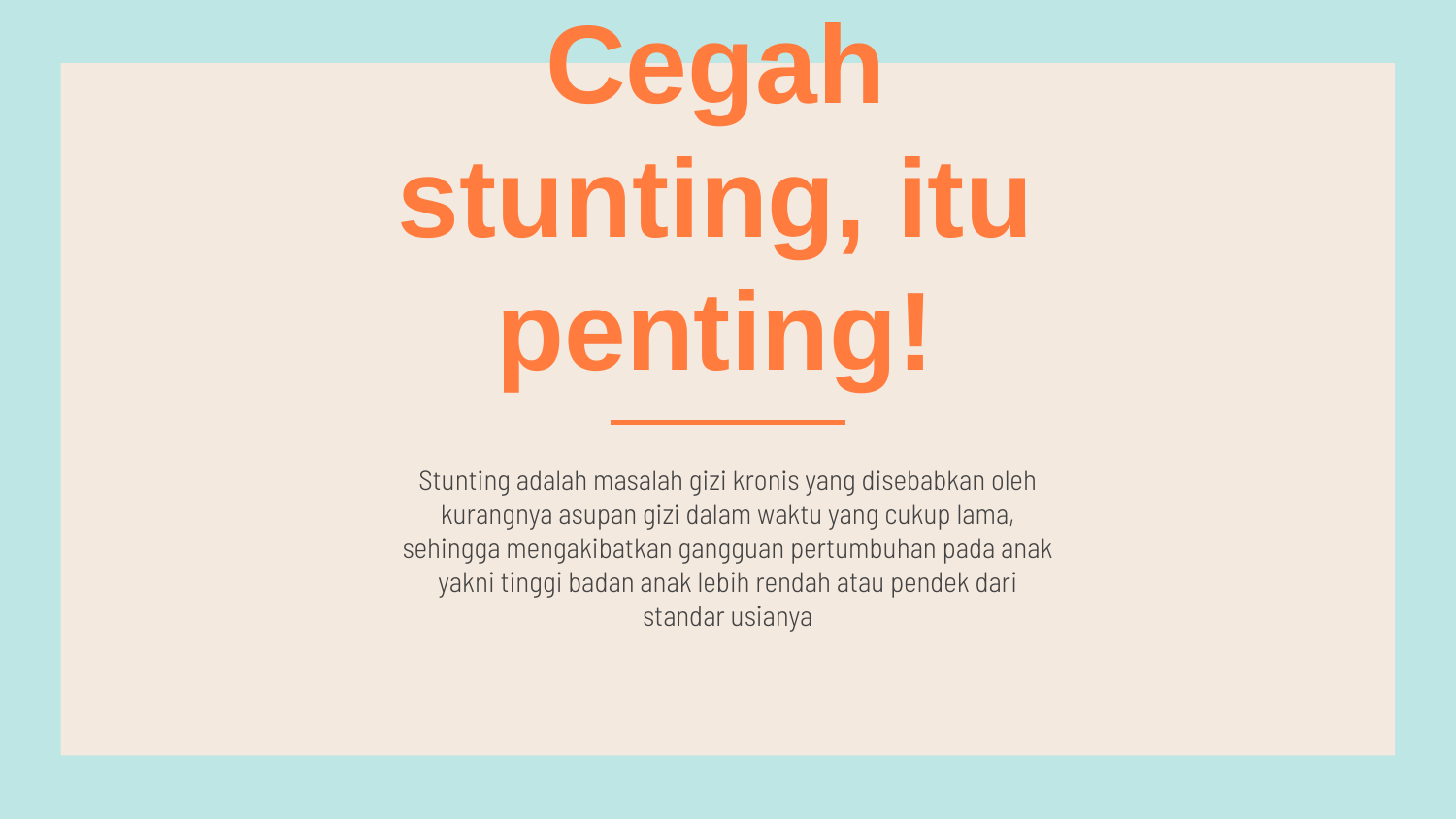

# Cegah stunting, itu penting!
Stunting adalah masalah gizi kronis yang disebabkan oleh kurangnya asupan gizi dalam waktu yang cukup lama, sehingga mengakibatkan gangguan pertumbuhan pada anak yakni tinggi badan anak lebih rendah atau pendek dari standar usianya